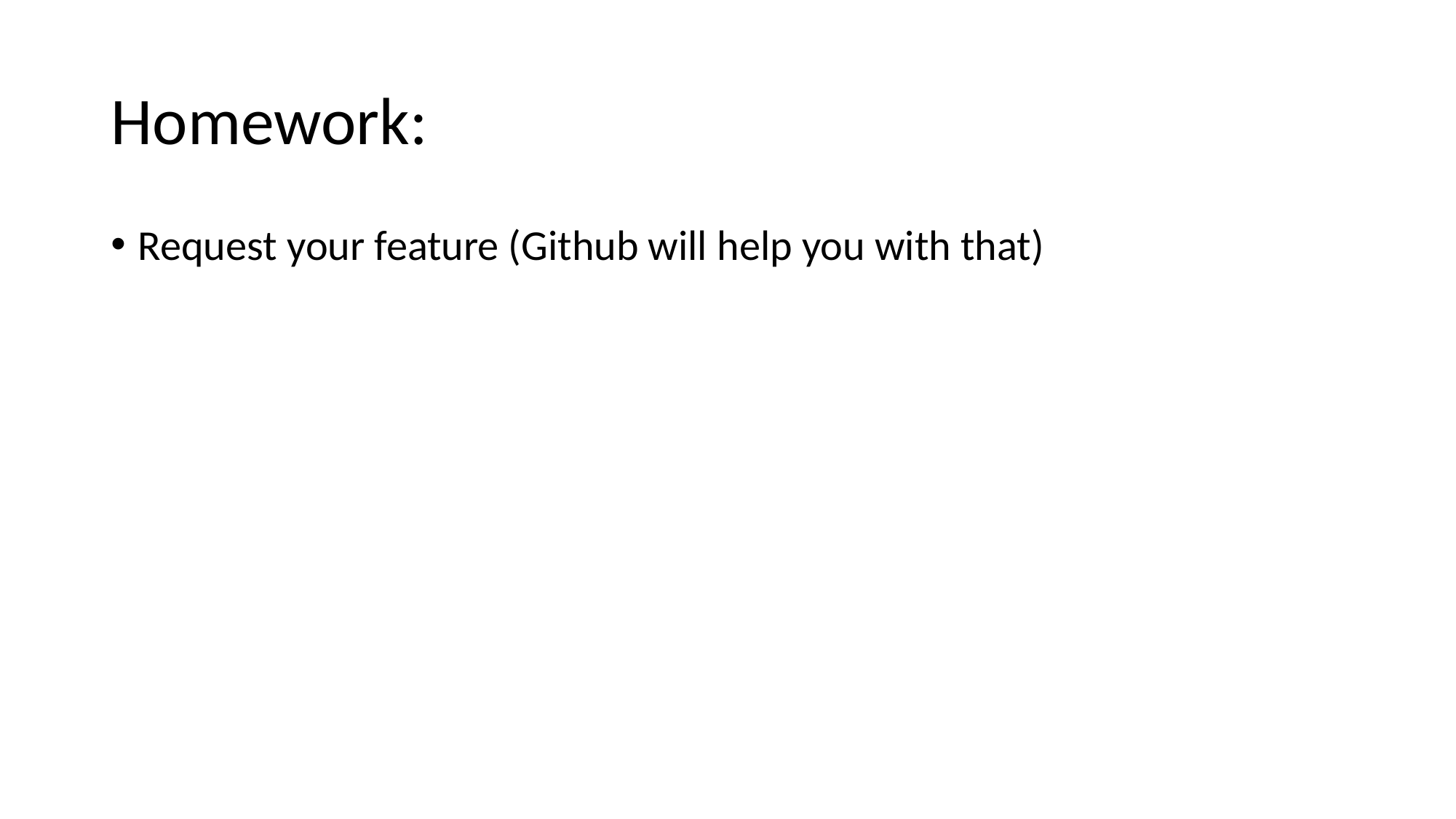

# Homework:
Request your feature (Github will help you with that)